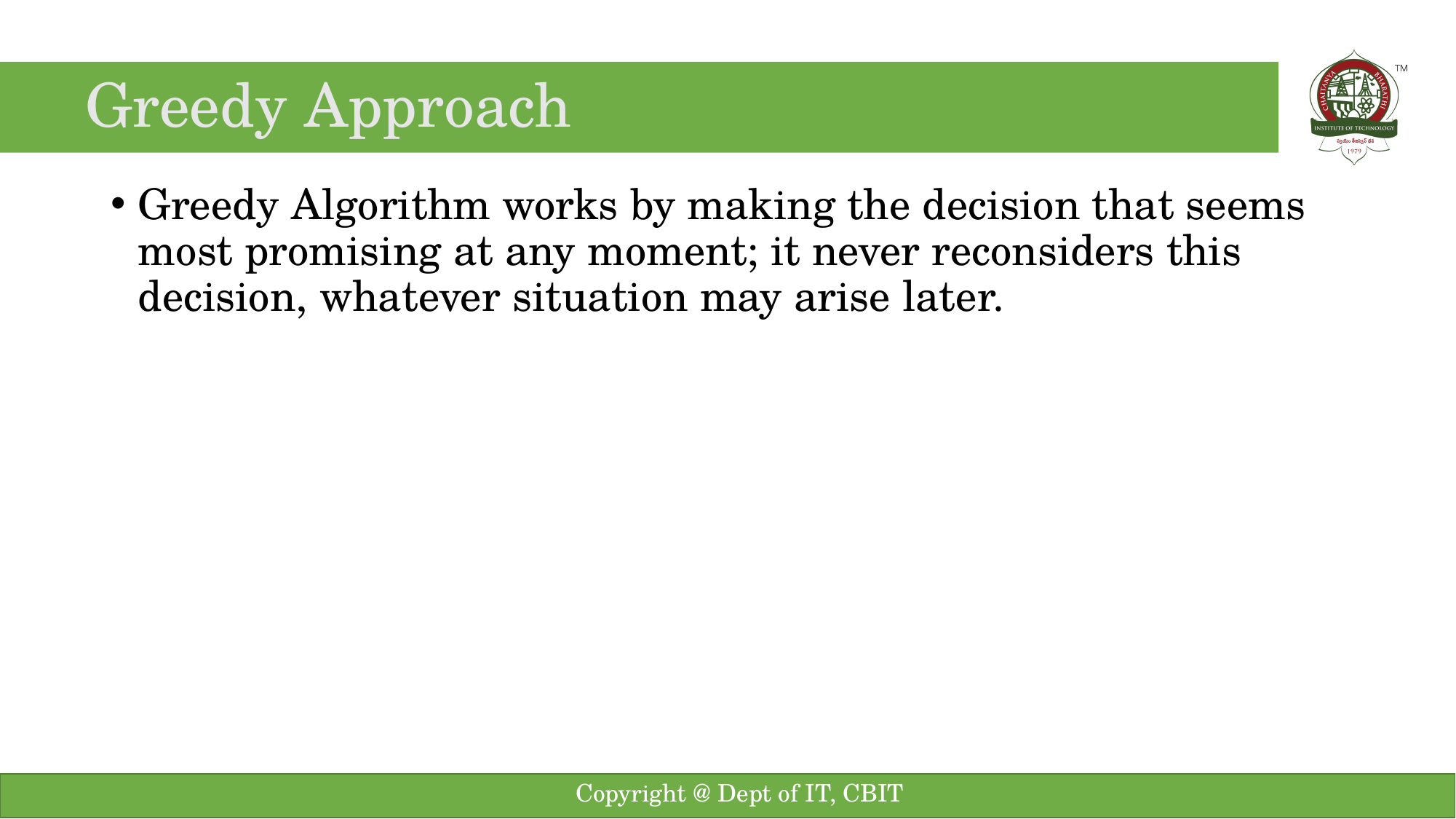

# Greedy Approach
Greedy Algorithm works by making the decision that seems most promising at any moment; it never reconsiders this decision, whatever situation may arise later.

Copyright @ Dept of IT, CBIT